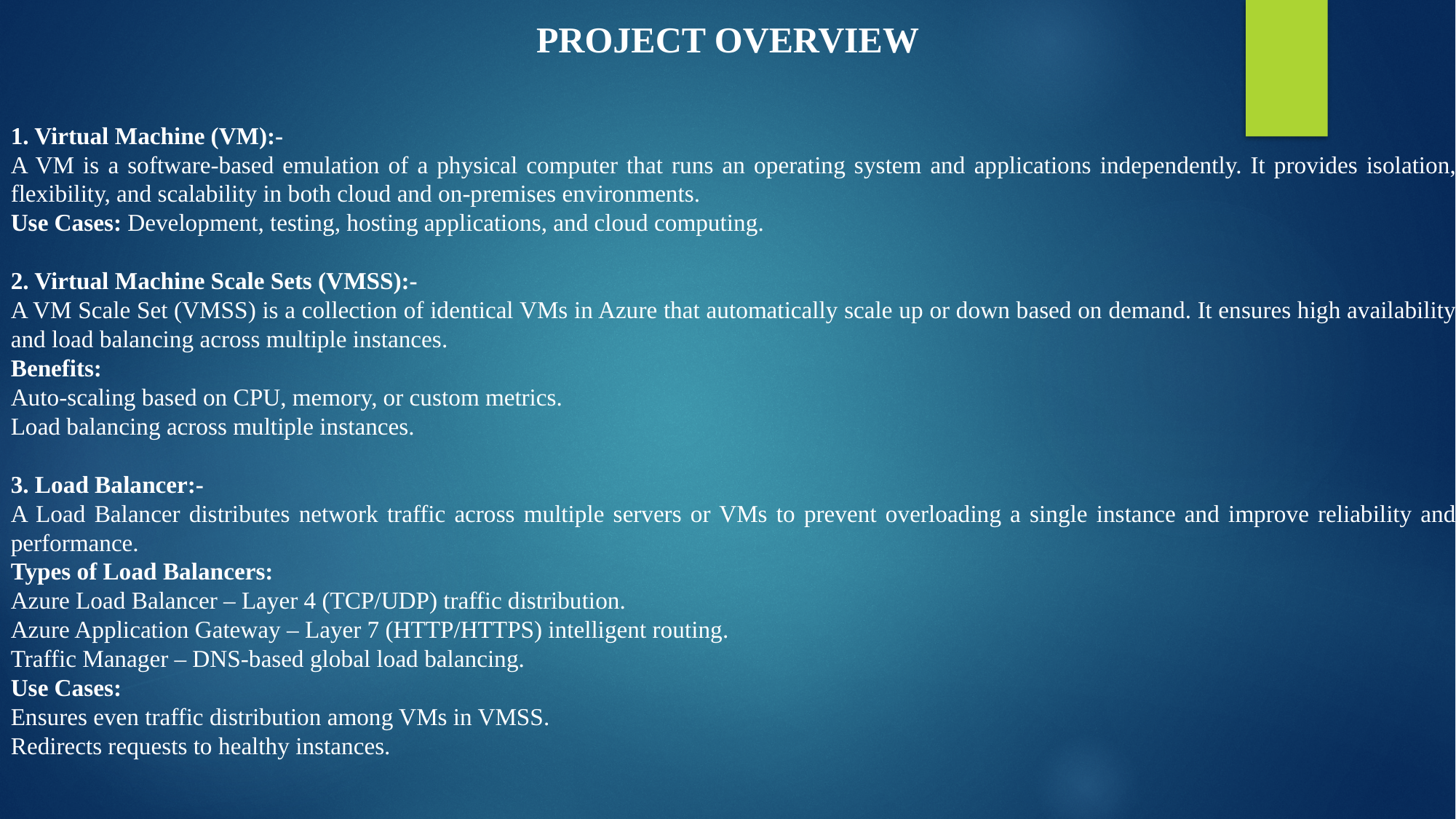

PROJECT OVERVIEW
1. Virtual Machine (VM):-
A VM is a software-based emulation of a physical computer that runs an operating system and applications independently. It provides isolation, flexibility, and scalability in both cloud and on-premises environments.
Use Cases: Development, testing, hosting applications, and cloud computing.

2. Virtual Machine Scale Sets (VMSS):-
A VM Scale Set (VMSS) is a collection of identical VMs in Azure that automatically scale up or down based on demand. It ensures high availability and load balancing across multiple instances.
Benefits:
Auto-scaling based on CPU, memory, or custom metrics.
Load balancing across multiple instances.

3. Load Balancer:-
A Load Balancer distributes network traffic across multiple servers or VMs to prevent overloading a single instance and improve reliability and performance.
Types of Load Balancers:
Azure Load Balancer – Layer 4 (TCP/UDP) traffic distribution.
Azure Application Gateway – Layer 7 (HTTP/HTTPS) intelligent routing.
Traffic Manager – DNS-based global load balancing.
Use Cases:
Ensures even traffic distribution among VMs in VMSS.
Redirects requests to healthy instances.